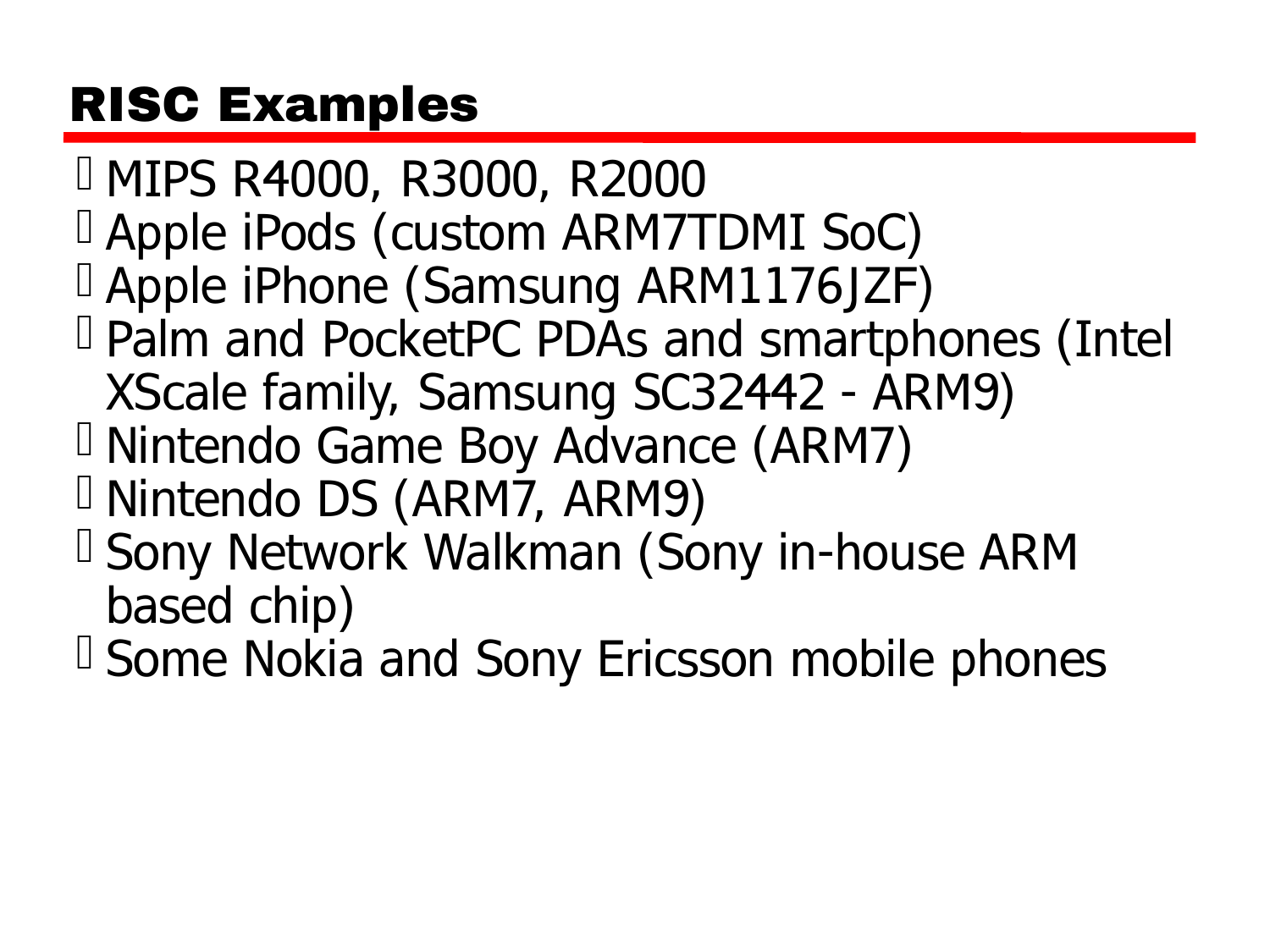

RISC Examples
MIPS R4000, R3000, R2000
Apple iPods (custom ARM7TDMI SoC)
Apple iPhone (Samsung ARM1176JZF)
Palm and PocketPC PDAs and smartphones (Intel XScale family, Samsung SC32442 - ARM9)
Nintendo Game Boy Advance (ARM7)
Nintendo DS (ARM7, ARM9)
Sony Network Walkman (Sony in-house ARM based chip)
Some Nokia and Sony Ericsson mobile phones